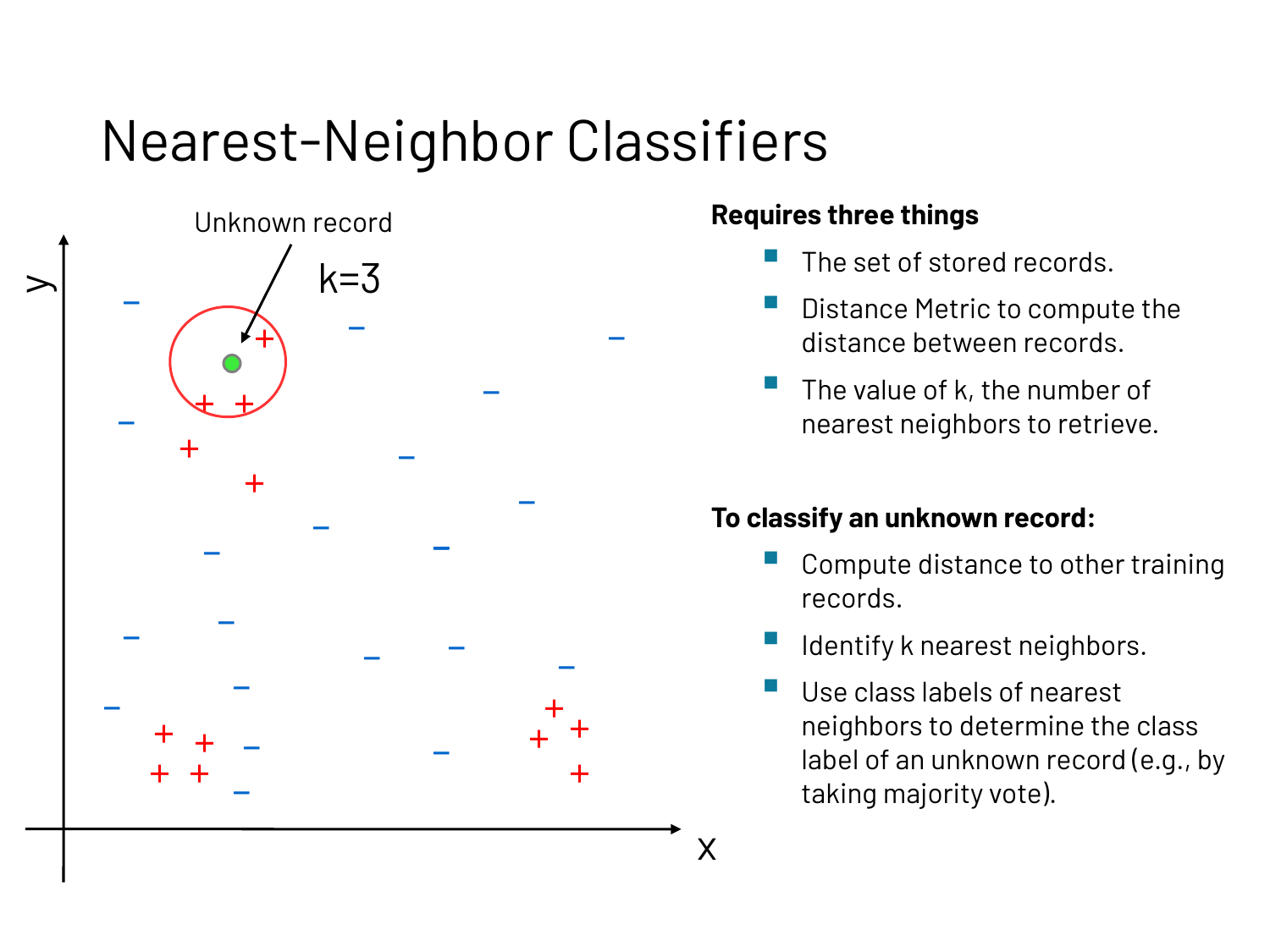

# Nearest-Neighbor Classifiers
Requires three things
The set of stored records.
Distance Metric to compute the distance between records.
The value of k, the number of nearest neighbors to retrieve.

To classify an unknown record:
Compute distance to other training records.
Identify k nearest neighbors.
Use class labels of nearest neighbors to determine the class label of an unknown record (e.g., by taking majority vote).
Unknown record

k=3
y
–
–
–
+

–
+
+
–
+
–
+
–
–
–
–
–
–
–
–
–
–
–
–
–
+
+
+
+
+
–
–
+
+
+
–
x